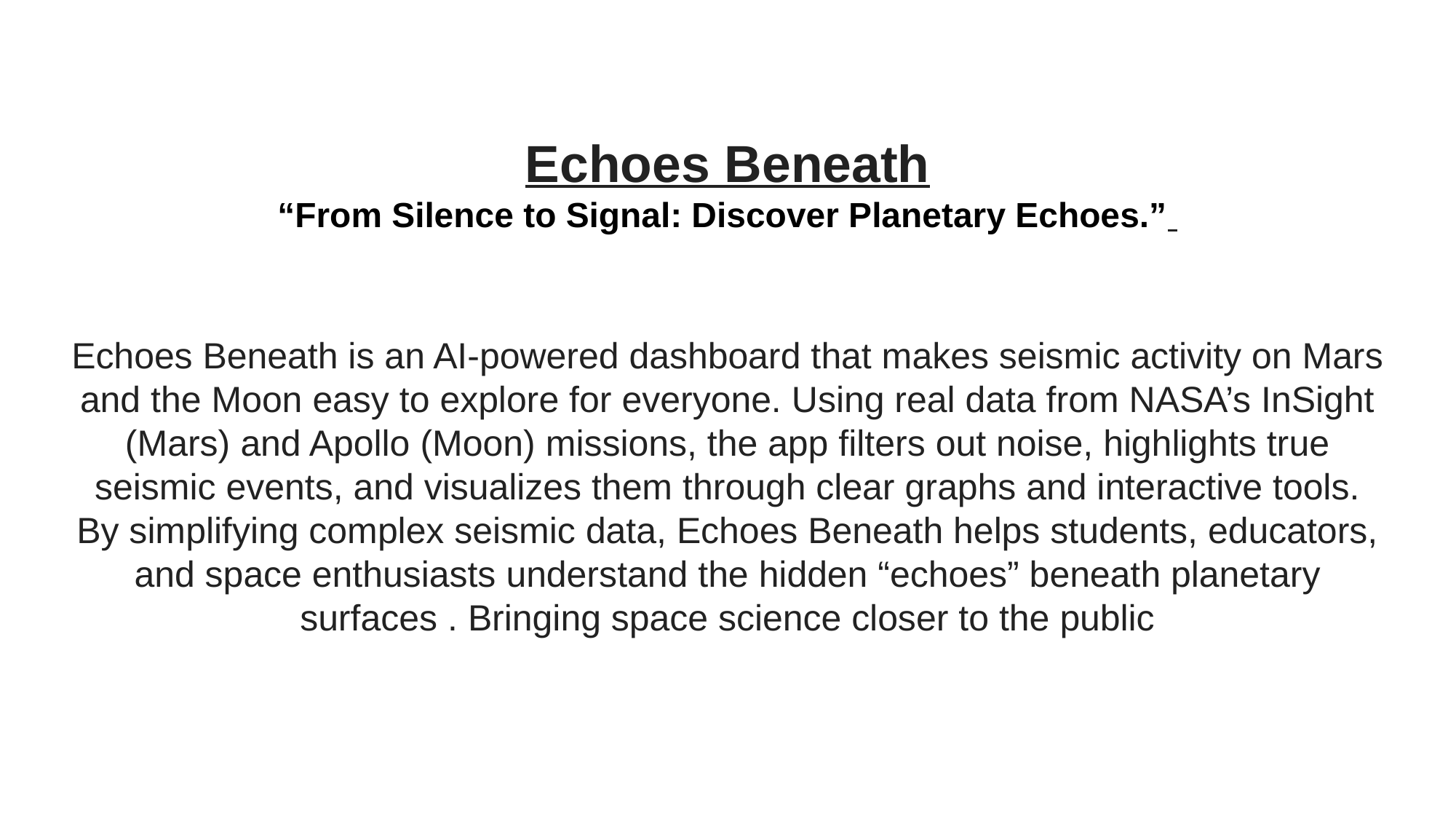

# Echoes Beneath “From Silence to Signal: Discover Planetary Echoes.”
Echoes Beneath is an AI-powered dashboard that makes seismic activity on Mars and the Moon easy to explore for everyone. Using real data from NASA’s InSight (Mars) and Apollo (Moon) missions, the app filters out noise, highlights true seismic events, and visualizes them through clear graphs and interactive tools. By simplifying complex seismic data, Echoes Beneath helps students, educators, and space enthusiasts understand the hidden “echoes” beneath planetary surfaces . Bringing space science closer to the public
|  |  |
| --- | --- |